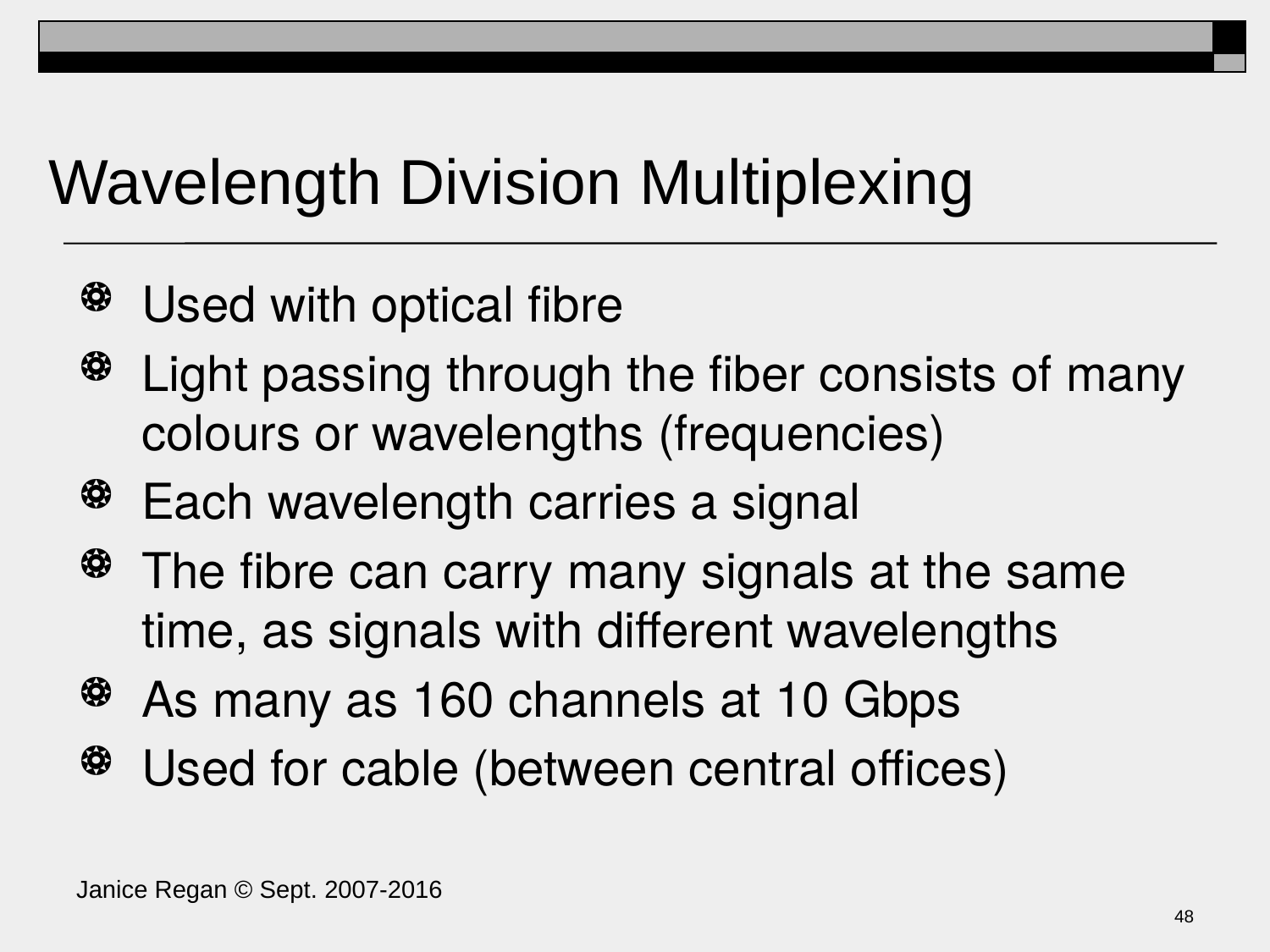

# Wavelength Division Multiplexing
Used with optical fibre
Light passing through the fiber consists of many colours or wavelengths (frequencies)
Each wavelength carries a signal
The fibre can carry many signals at the same time, as signals with different wavelengths
As many as 160 channels at 10 Gbps
Used for cable (between central offices)
Janice Regan © Sept. 2007-2016
48